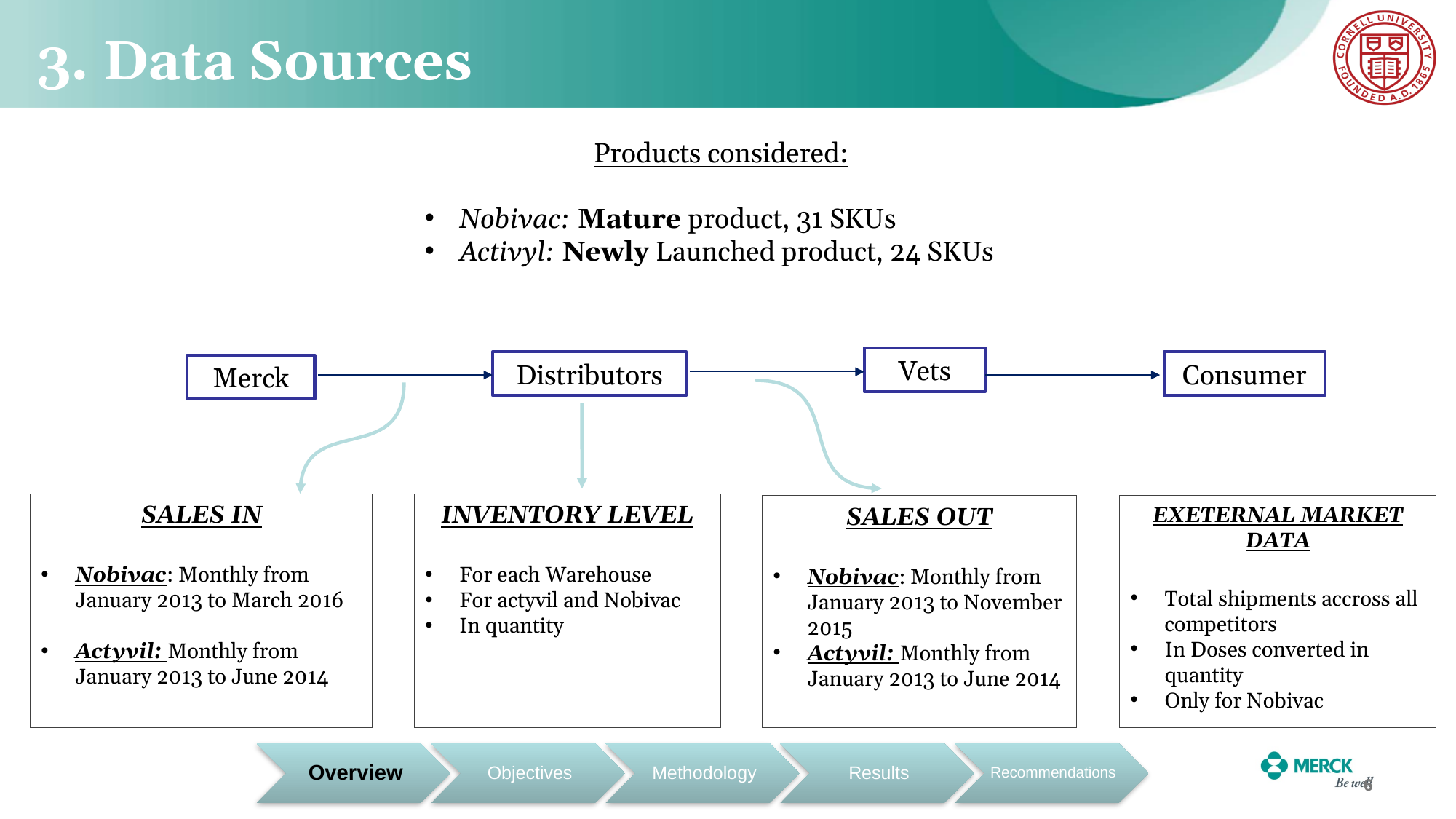

# 3. Data Sources
Products considered:
Nobivac: Mature product, 31 SKUs
Activyl: Newly Launched product, 24 SKUs
Vets
Distributors
Consumer
Merck
INVENTORY LEVEL

For each Warehouse
For actyvil and Nobivac
In quantity
SALES IN

Nobivac: Monthly from January 2013 to March 2016
Actyvil: Monthly from January 2013 to June 2014

SALES OUT

Nobivac: Monthly from January 2013 to November 2015
Actyvil: Monthly from January 2013 to June 2014

EXETERNAL MARKET DATA

Total shipments accross all competitors
In Doses converted in quantity
Only for Nobivac
Overview
Objectives
Methodology
Results
Recommendations